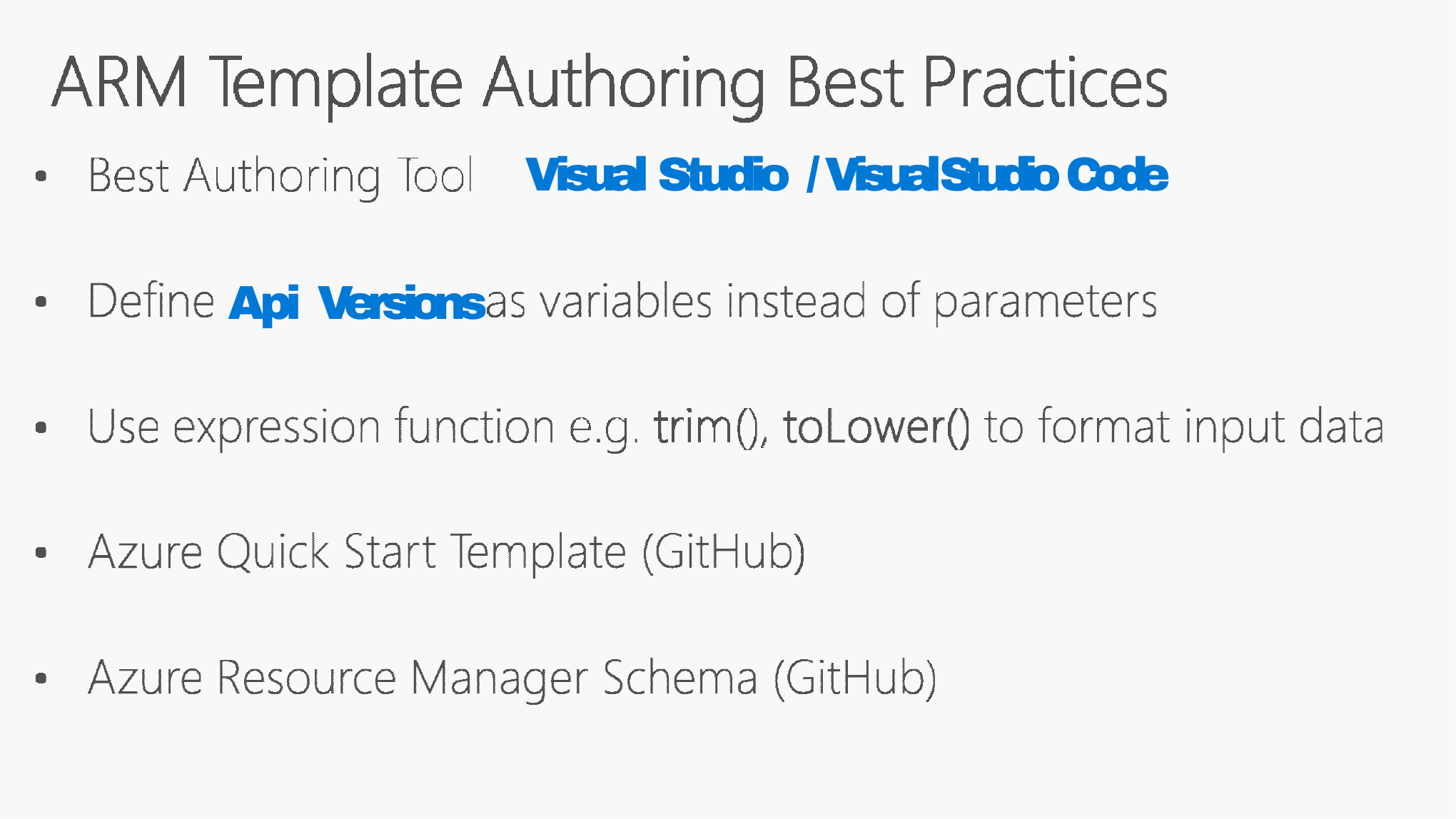

Visual Studio /  Visual Studio  Code

Api Versions